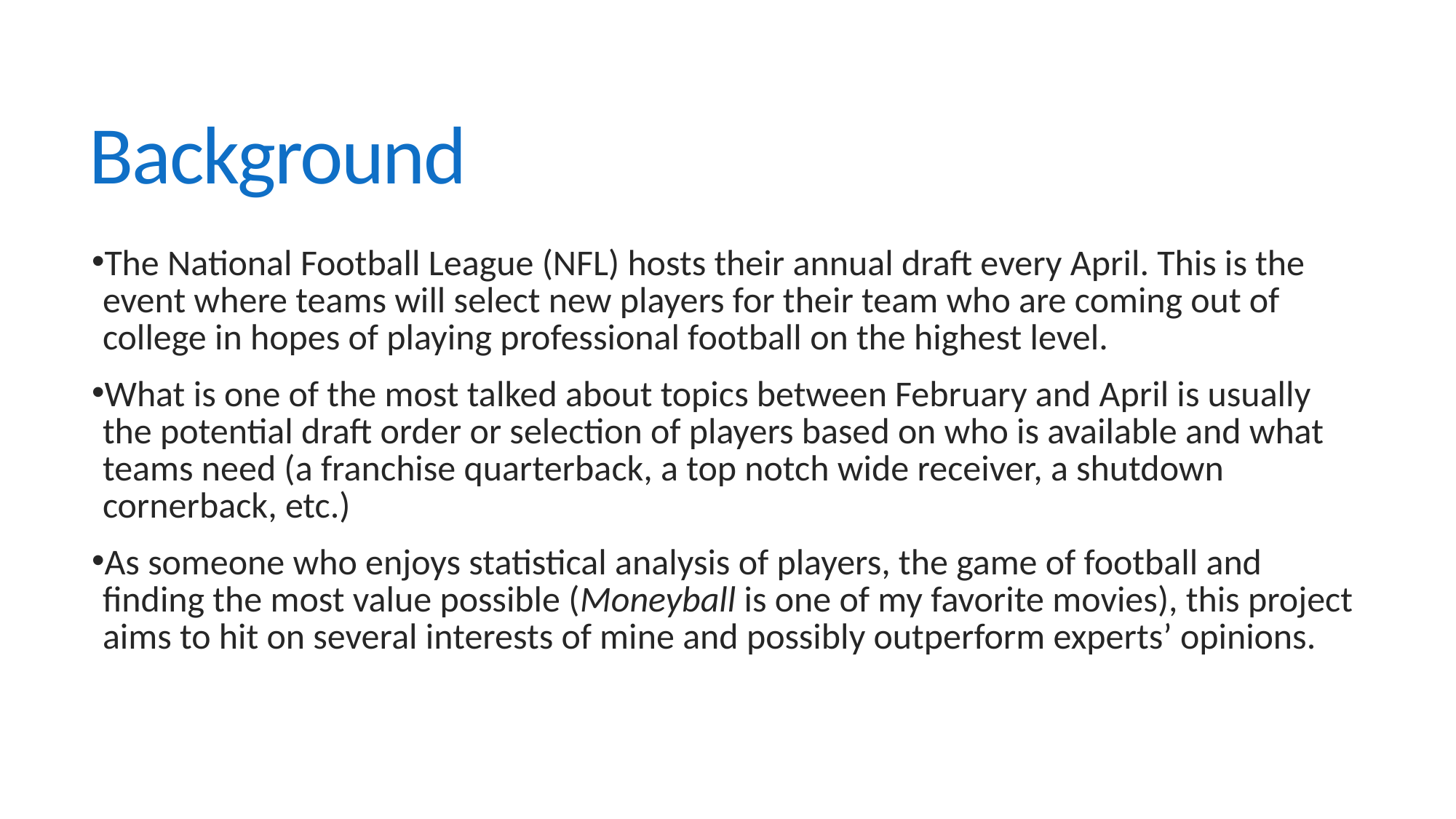

# Background
The National Football League (NFL) hosts their annual draft every April. This is the event where teams will select new players for their team who are coming out of college in hopes of playing professional football on the highest level.
What is one of the most talked about topics between February and April is usually the potential draft order or selection of players based on who is available and what teams need (a franchise quarterback, a top notch wide receiver, a shutdown cornerback, etc.)
As someone who enjoys statistical analysis of players, the game of football and finding the most value possible (Moneyball is one of my favorite movies), this project aims to hit on several interests of mine and possibly outperform experts’ opinions.